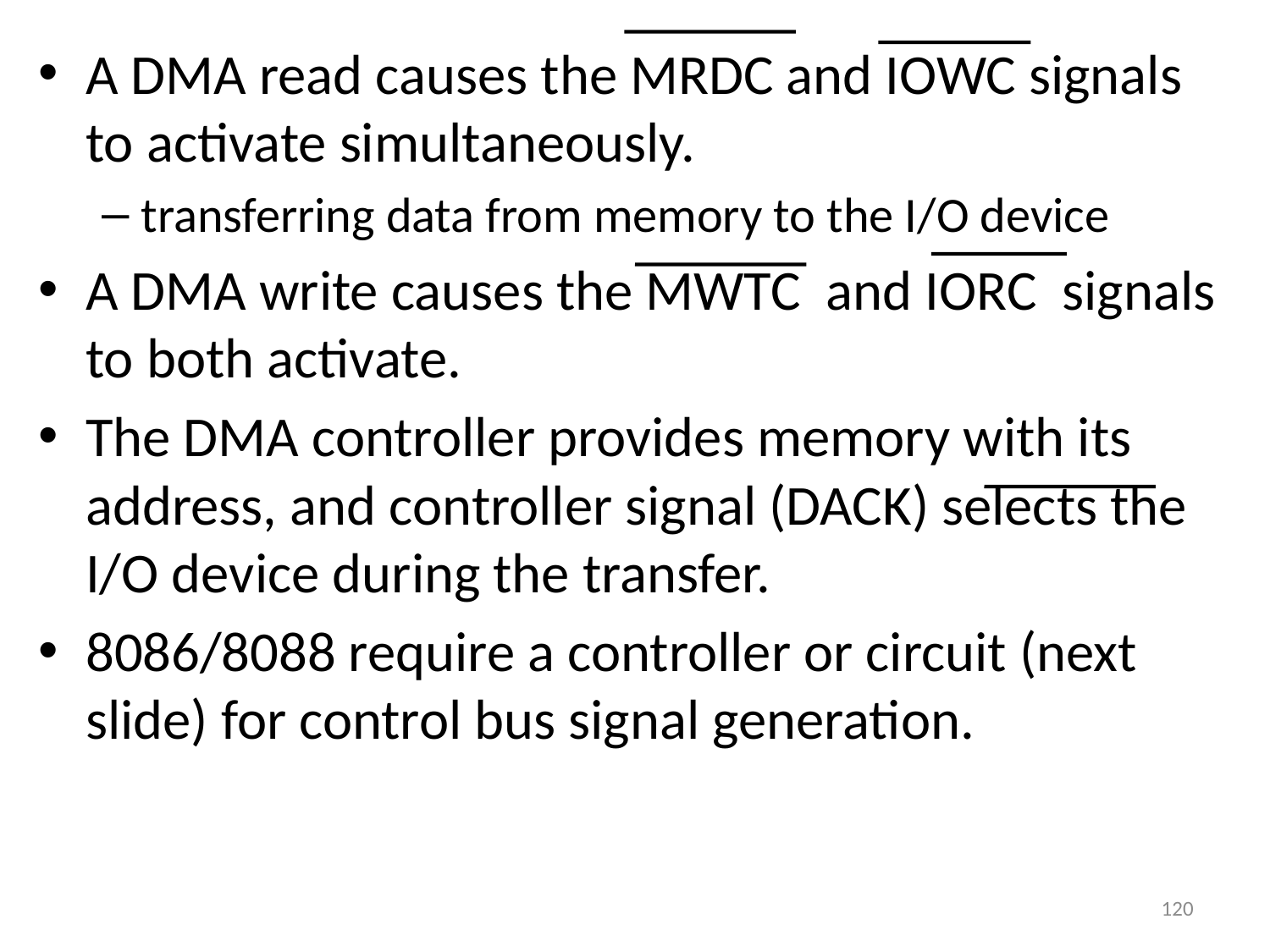

A DMA read causes the MRDC and IOWC signals to activate simultaneously.
transferring data from memory to the I/O device
A DMA write causes the MWTC  and IORC  signals to both activate.
The DMA controller provides memory with its address, and controller signal (DACK) selects the I/O device during the transfer.
8086/8088 require a controller or circuit (next slide) for control bus signal generation.

120